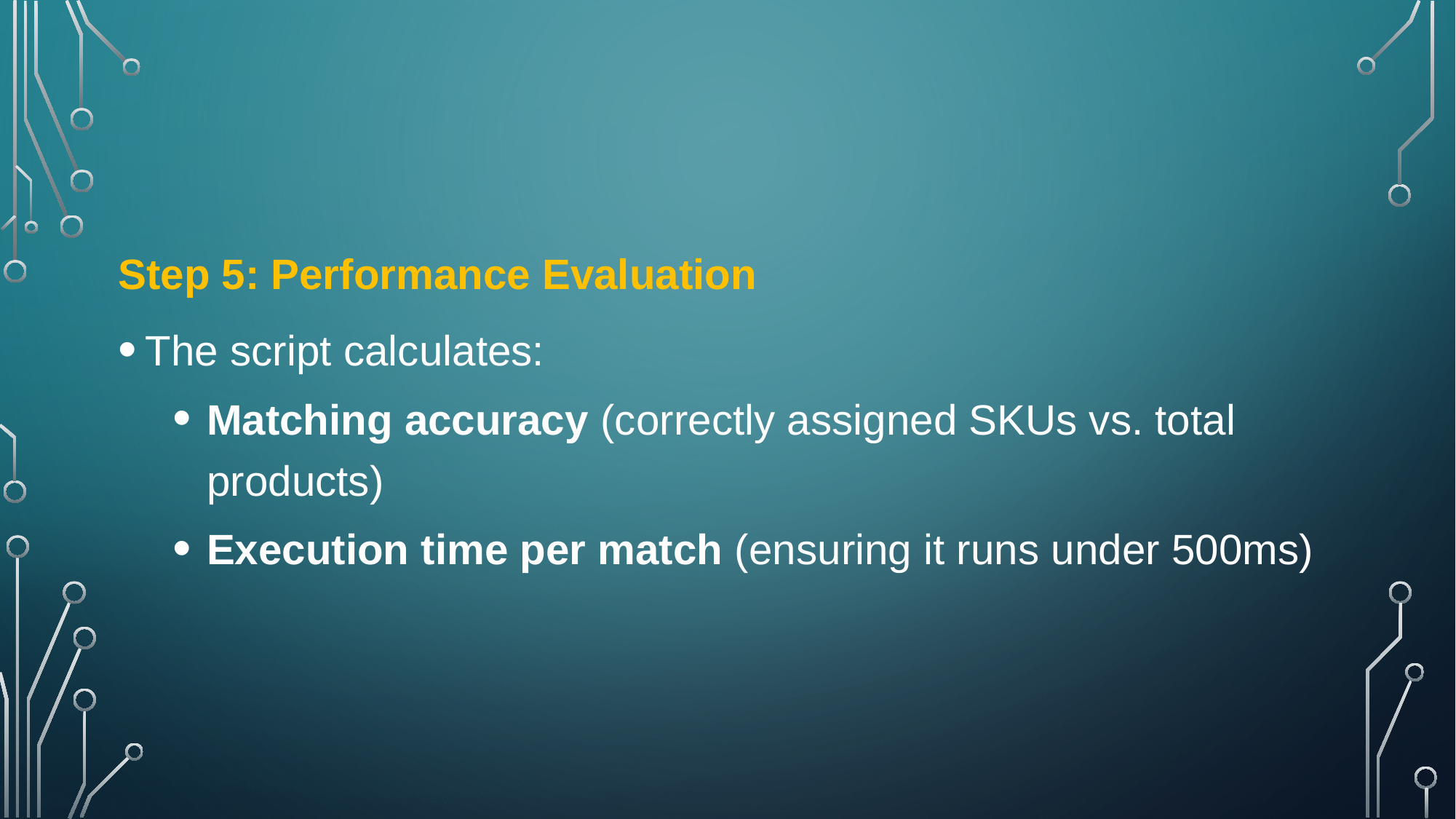

Step 5: Performance Evaluation
The script calculates:
Matching accuracy (correctly assigned SKUs vs. total products)
Execution time per match (ensuring it runs under 500ms)